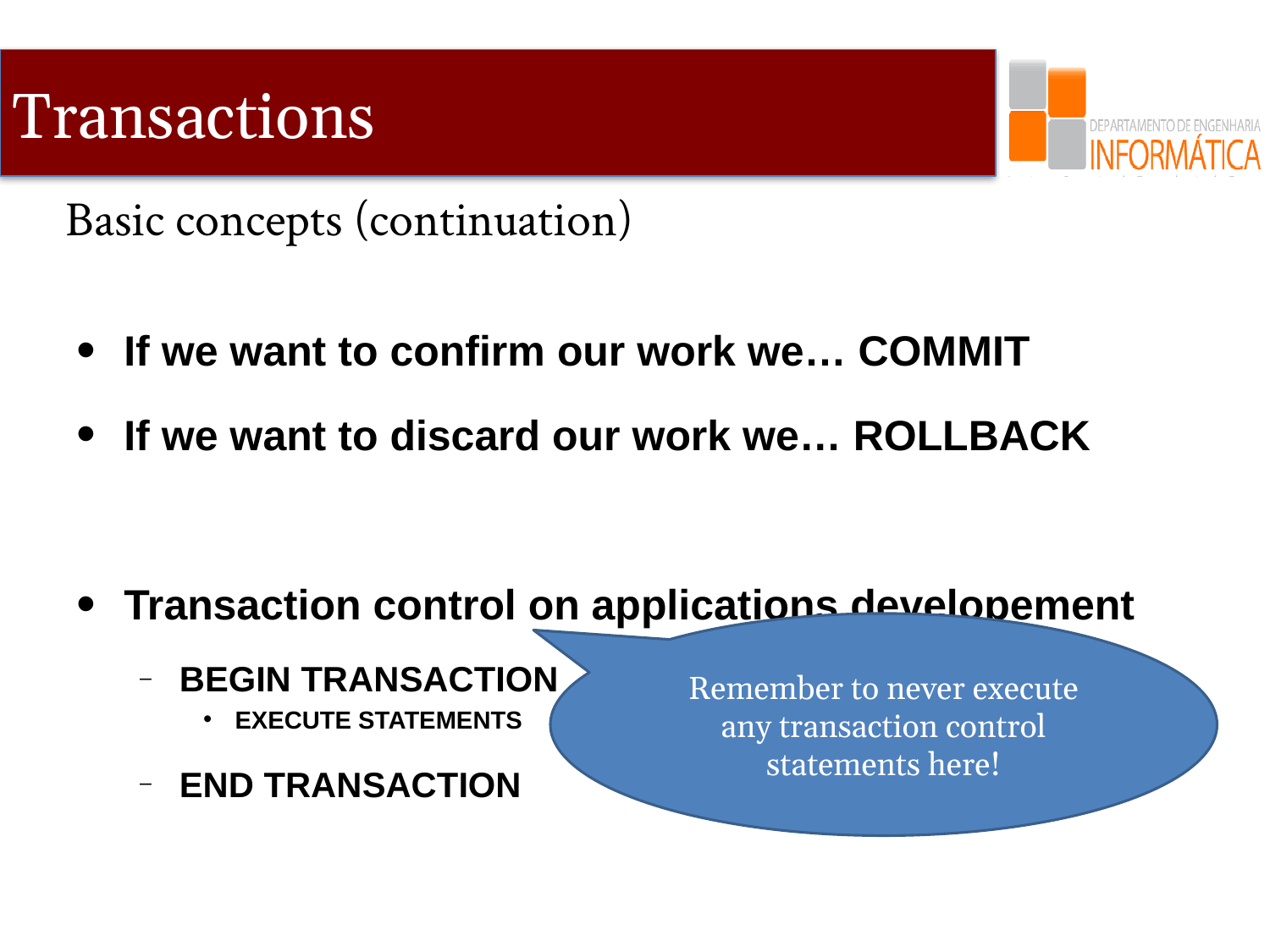

# Basic concepts (continuation)
If we want to confirm our work we… COMMIT
If we want to discard our work we… ROLLBACK

Transaction control on applications developement
BEGIN TRANSACTION
EXECUTE STATEMENTS
END TRANSACTION
Remember to never execute any transaction control statements here!